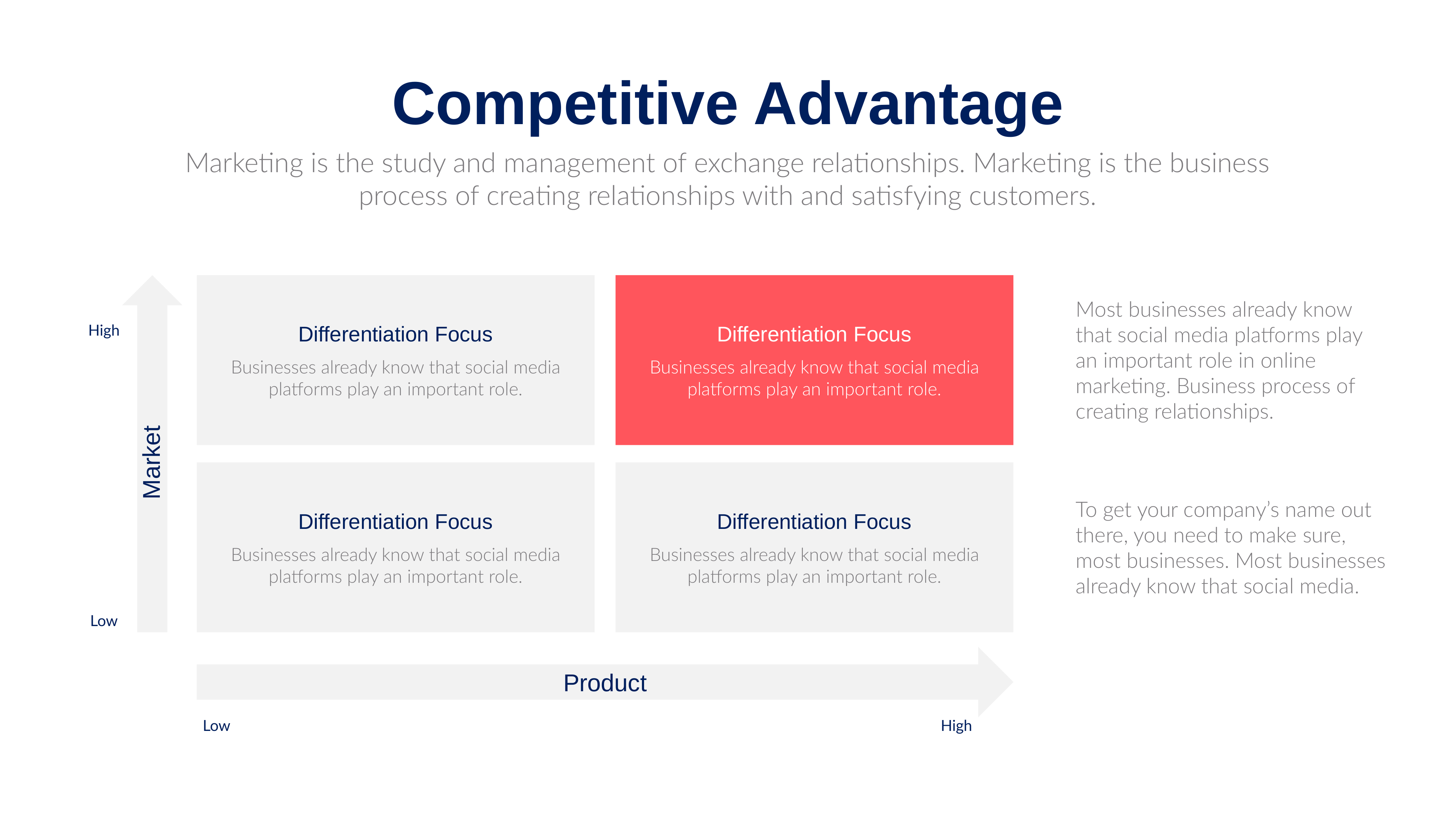

Competitive Advantage
Marketing is the study and management of exchange relationships. Marketing is the business process of creating relationships with and satisfying customers.

Most businesses already know that social media platforms play an important role in online marketing. Business process of creating relationships.
High
Differentiation Focus
Differentiation Focus
Businesses already know that social media platforms play an important role.
Businesses already know that social media platforms play an important role.
Market

To get your company’s name out there, you need to make sure, most businesses. Most businesses already know that social media.
Differentiation Focus
Differentiation Focus
Businesses already know that social media platforms play an important role.
Businesses already know that social media platforms play an important role.
Low
Product
Low
High